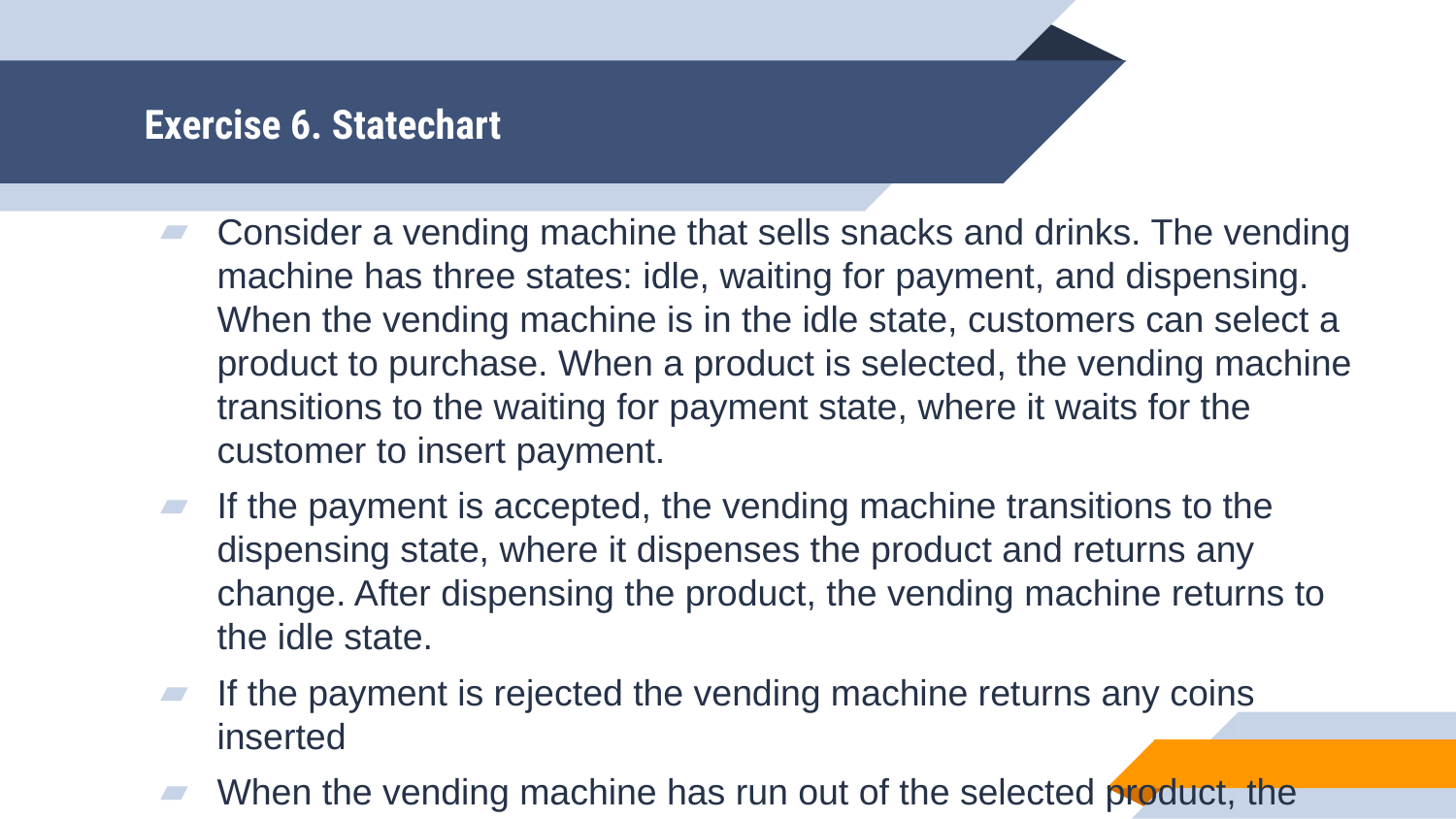

# Exercise 6. Statechart
Consider a vending machine that sells snacks and drinks. The vending machine has three states: idle, waiting for payment, and dispensing. When the vending machine is in the idle state, customers can select a product to purchase. When a product is selected, the vending machine transitions to the waiting for payment state, where it waits for the customer to insert payment.
If the payment is accepted, the vending machine transitions to the dispensing state, where it dispenses the product and returns any change. After dispensing the product, the vending machine returns to the idle state.
If the payment is rejected the vending machine returns any coins inserted
When the vending machine has run out of the selected product, the state will transition to Out of stock